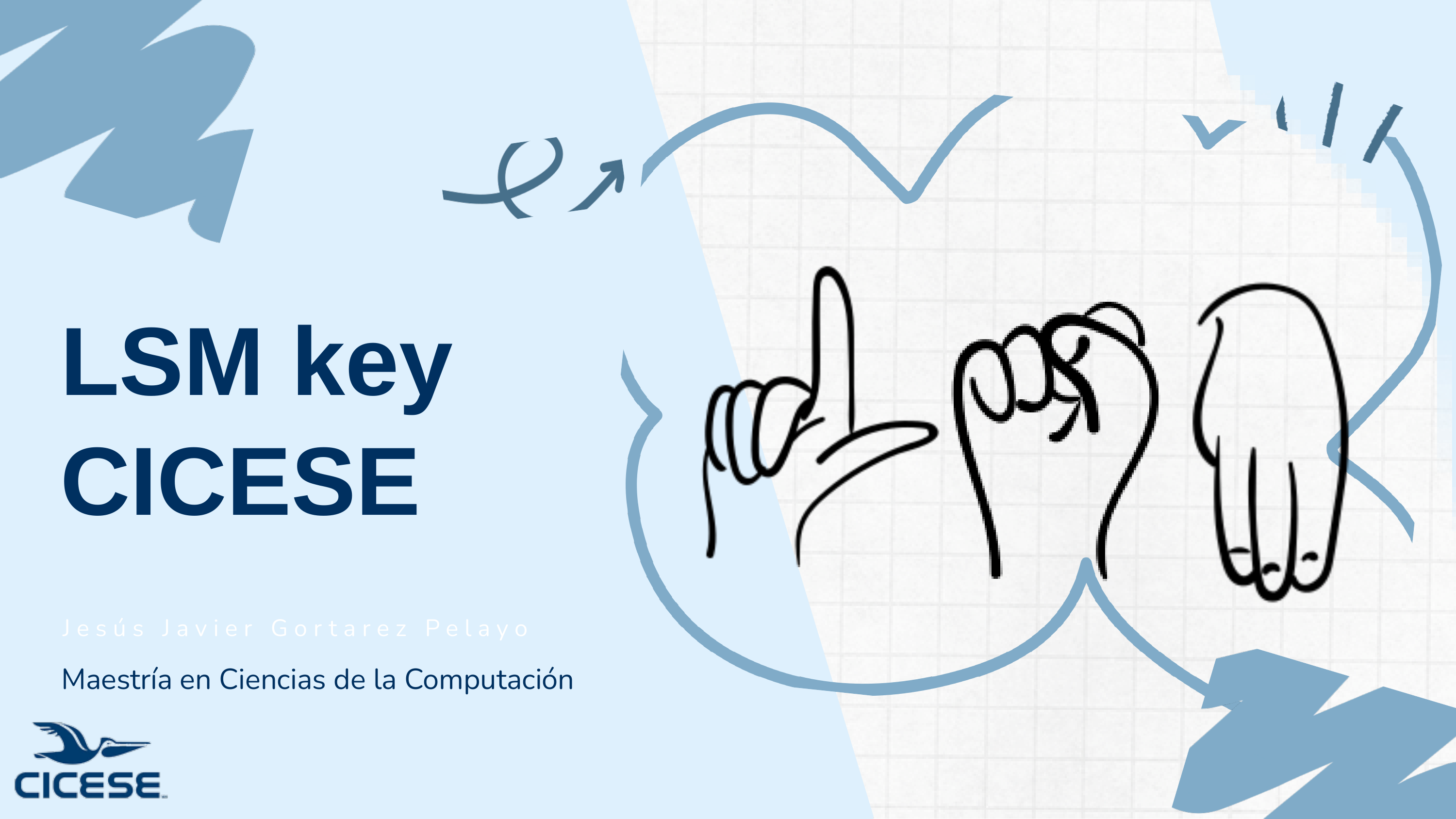

LSM key CICESE

Jesús Javier Gortarez Pelayo

Maestría en Ciencias de la Computación